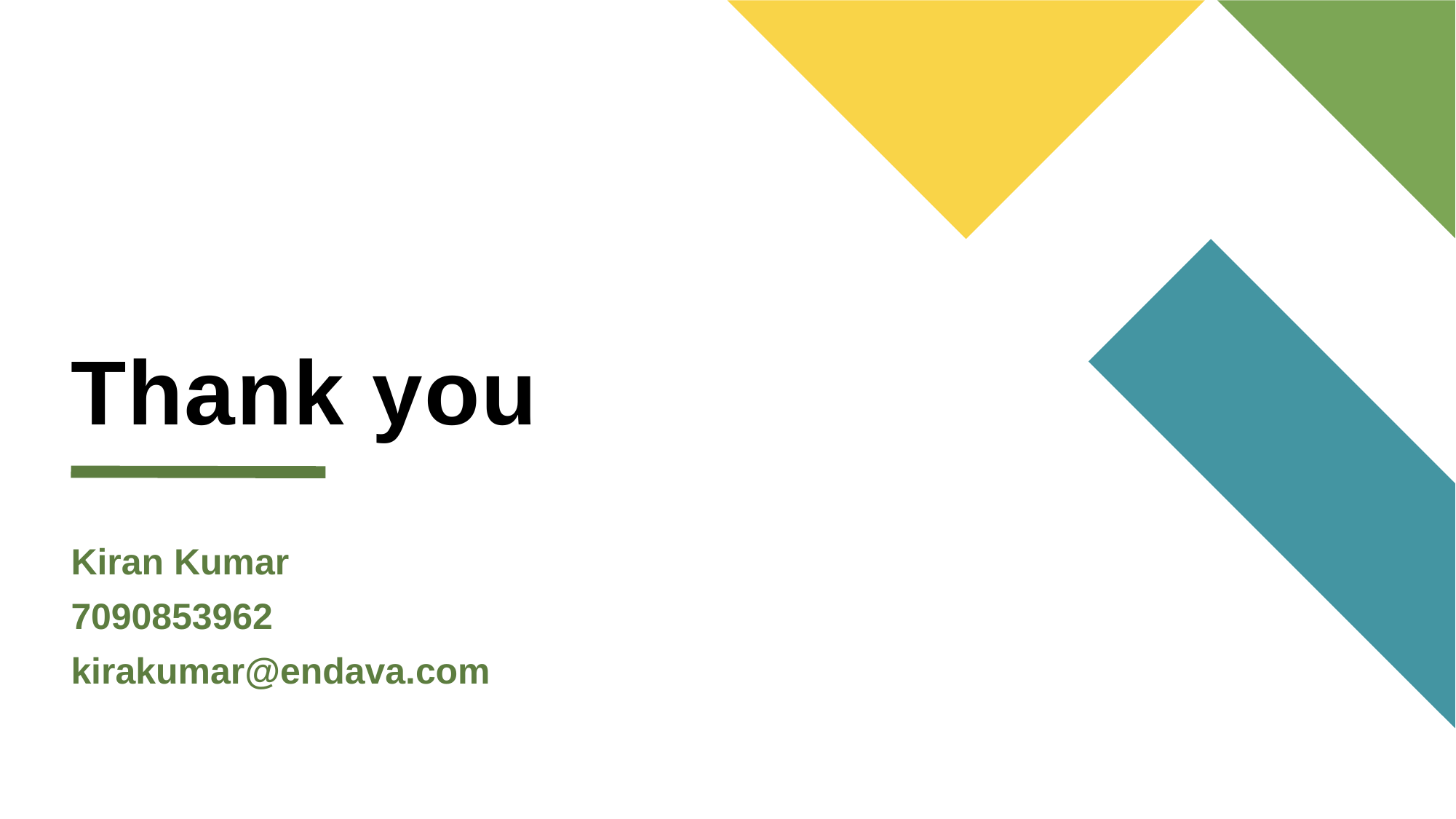

# Thank you
Kiran Kumar
7090853962
kirakumar@endava.com